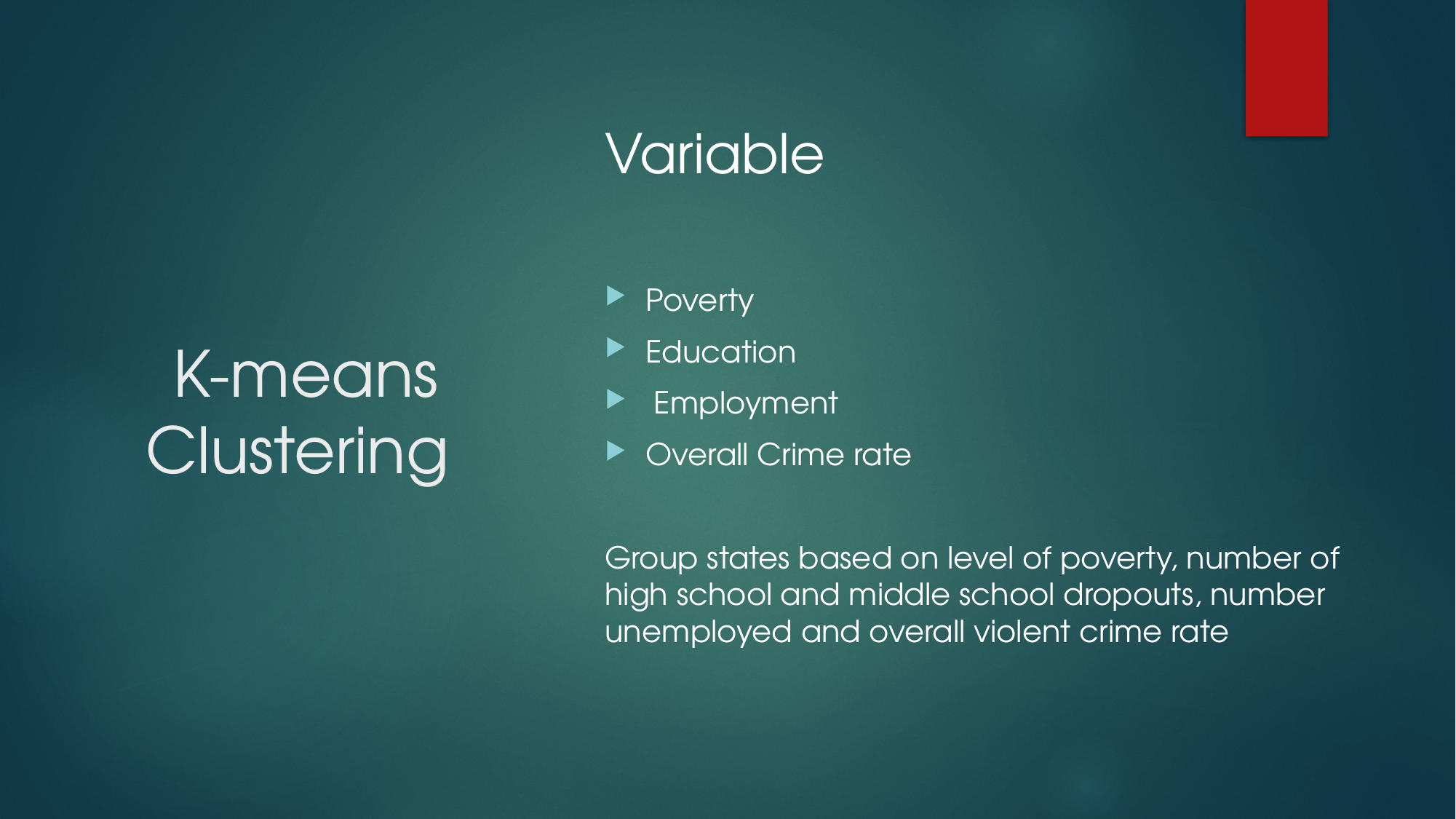

Variable

Poverty
Education
 Employment
Overall Crime rate

Group states based on level of poverty, number of high school and middle school dropouts, number unemployed and overall violent crime rate

# K-means Clustering